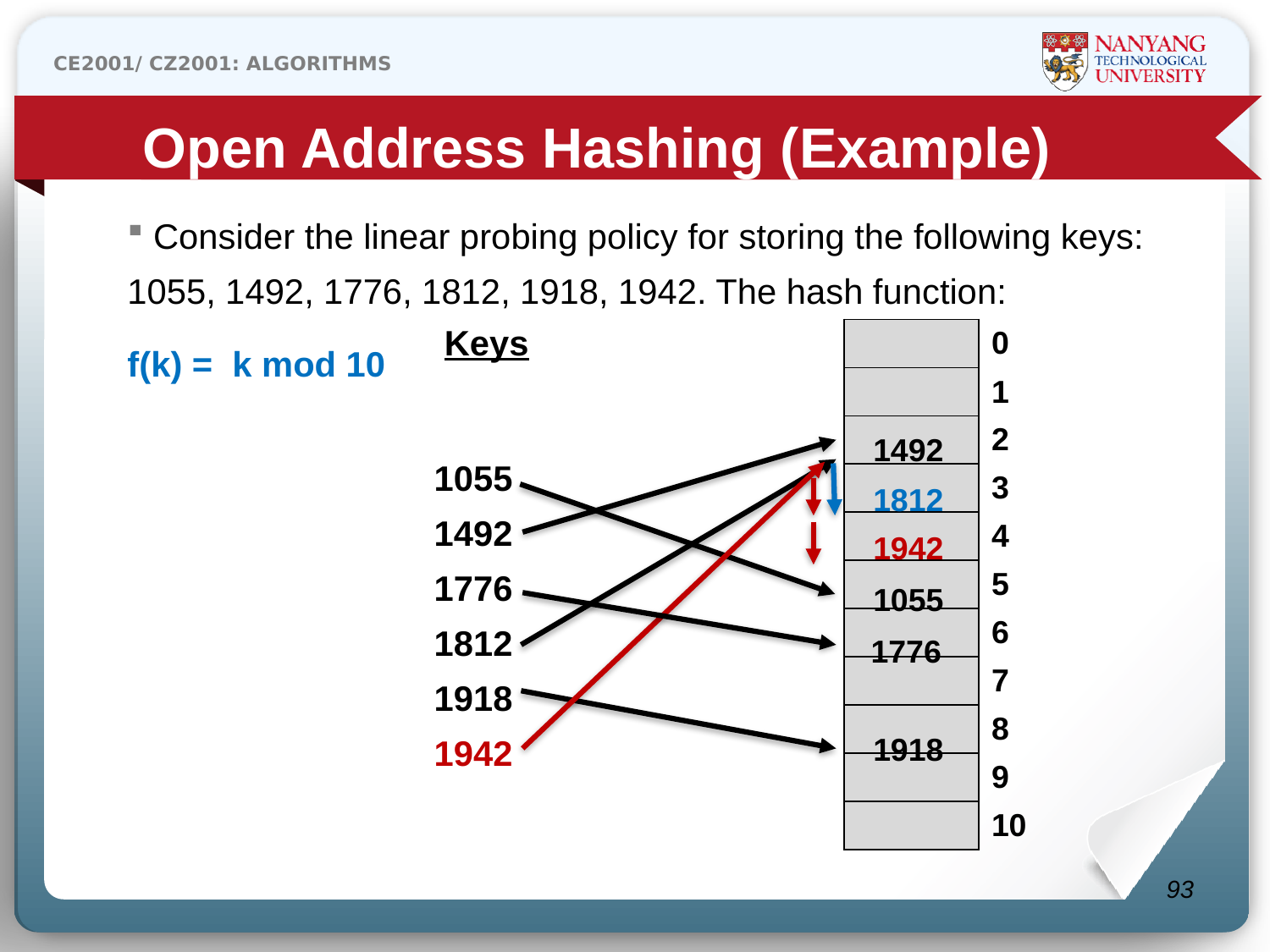

Open Address Hashing (Example)
 Consider the linear probing policy for storing the following keys: 1055, 1492, 1776, 1812, 1918, 1942. The hash function:
f(k) =  k mod 10

Keys
|  | 0 |
| --- | --- |
|  | 1 |
|  | 2 |
|  | 3 |
|  | 4 |
|  | 5 |
|  | 6 |
|  | 7 |
|  | 8 |
|  | 9 |
|  | 10 |
|  |
| --- |
| 1055 |
| 1492 |
| 1776 |
| 1812 |
| 1918 |
| 1942 |
1492
1812
1942
1055
1776
1918